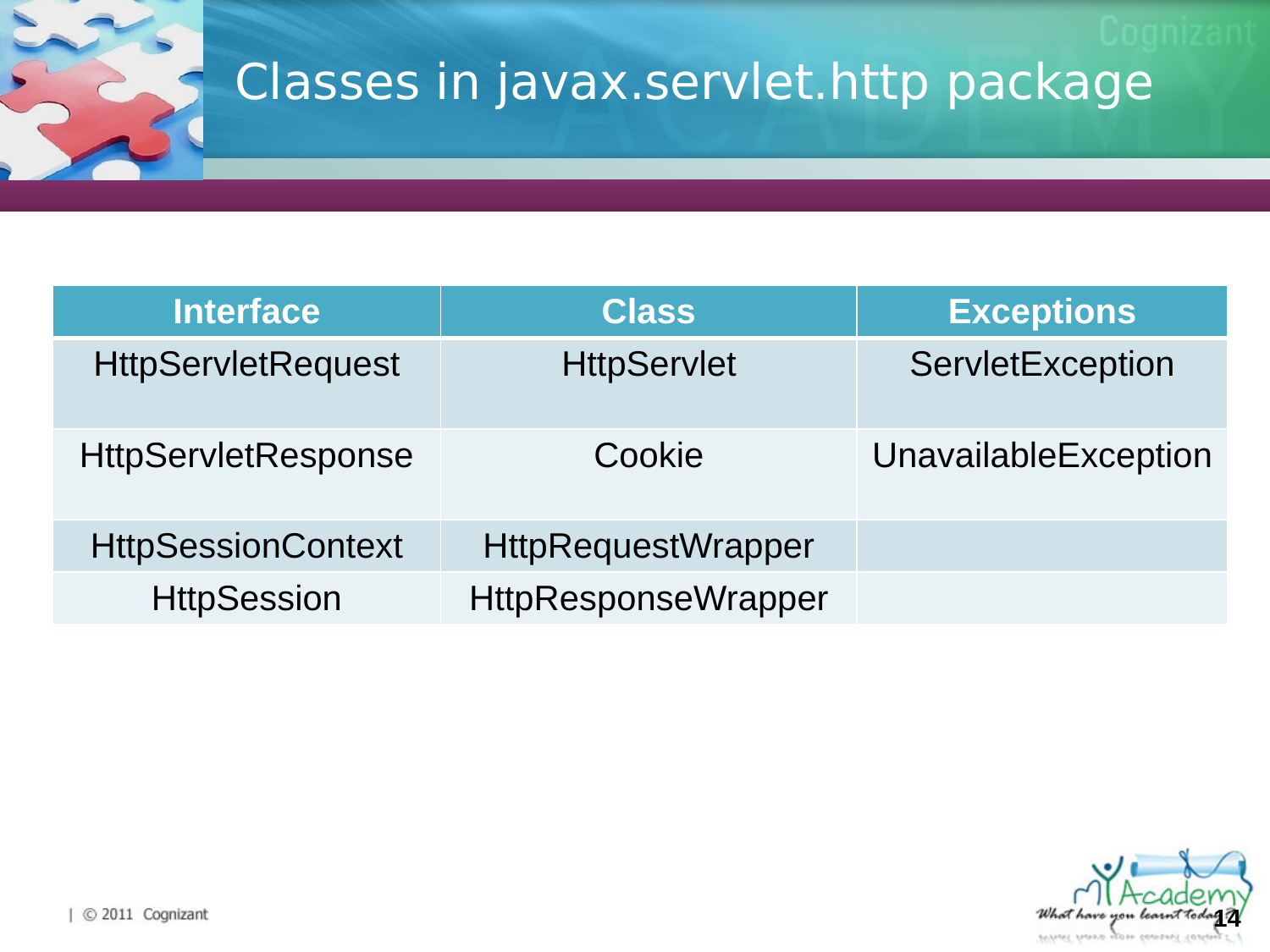

# Classes in javax.servlet.http package
| Interface | Class | Exceptions |
| --- | --- | --- |
| HttpServletRequest | HttpServlet | ServletException |
| HttpServletResponse | Cookie | UnavailableException |
| HttpSessionContext | HttpRequestWrapper |  |
| HttpSession | HttpResponseWrapper |  |
14